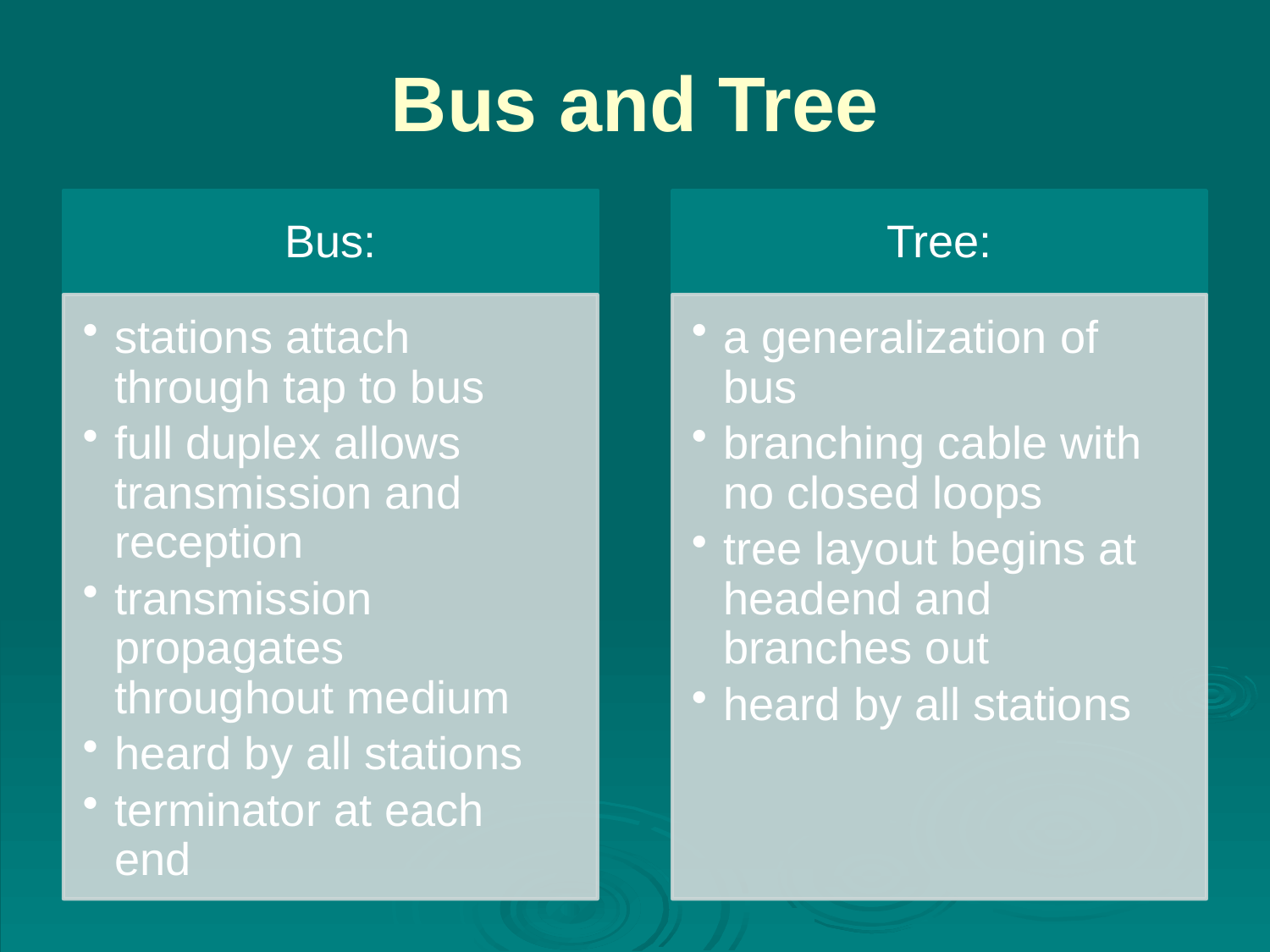

# Bus and Tree
Bus:
stations attach through tap to bus
full duplex allows transmission and reception
transmission propagates throughout medium
heard by all stations
terminator at each end
Tree:
a generalization of bus
branching cable with no closed loops
tree layout begins at headend and branches out
heard by all stations